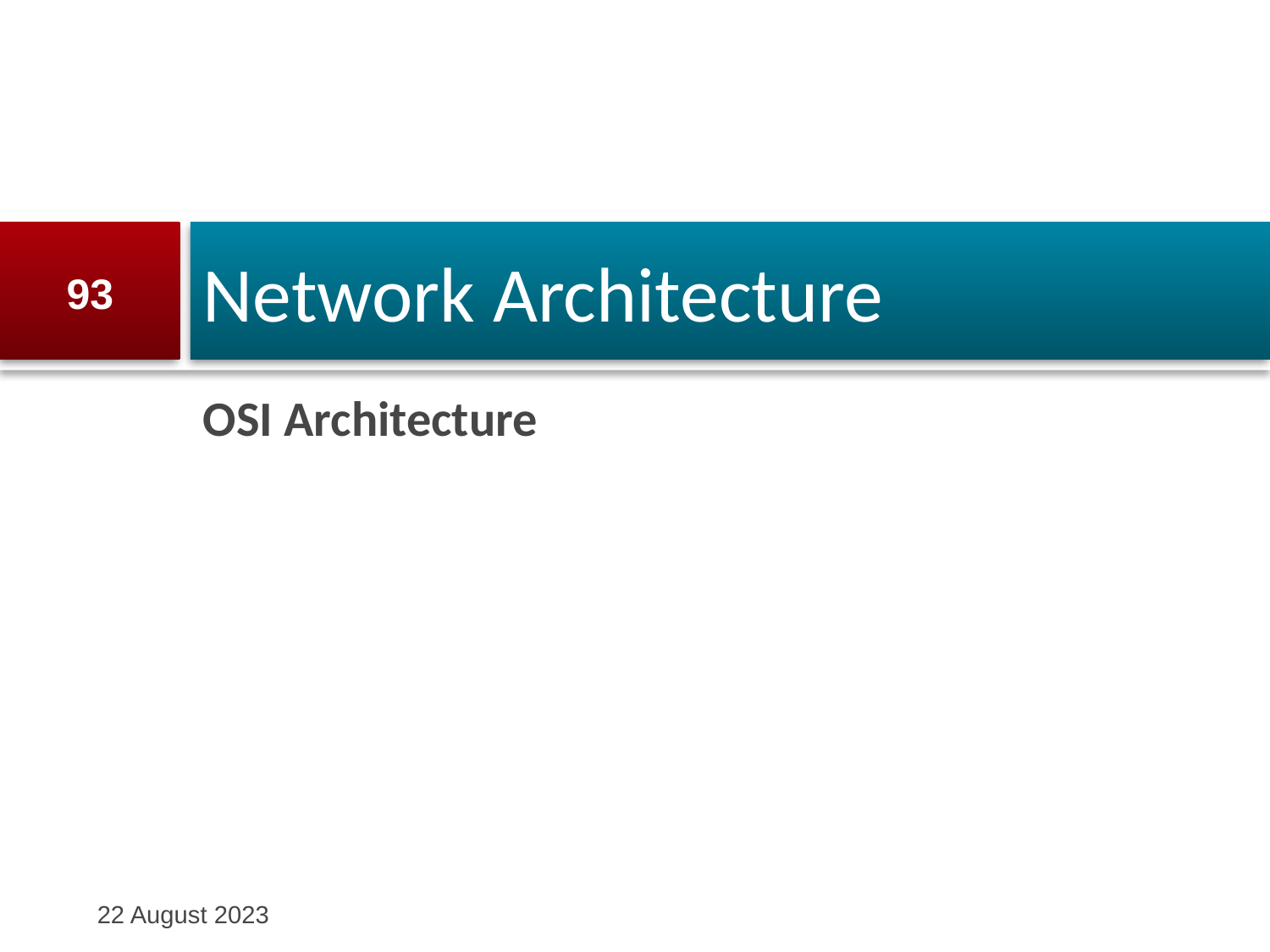

# Network Architecture
93
OSI Architecture
22 August 2023